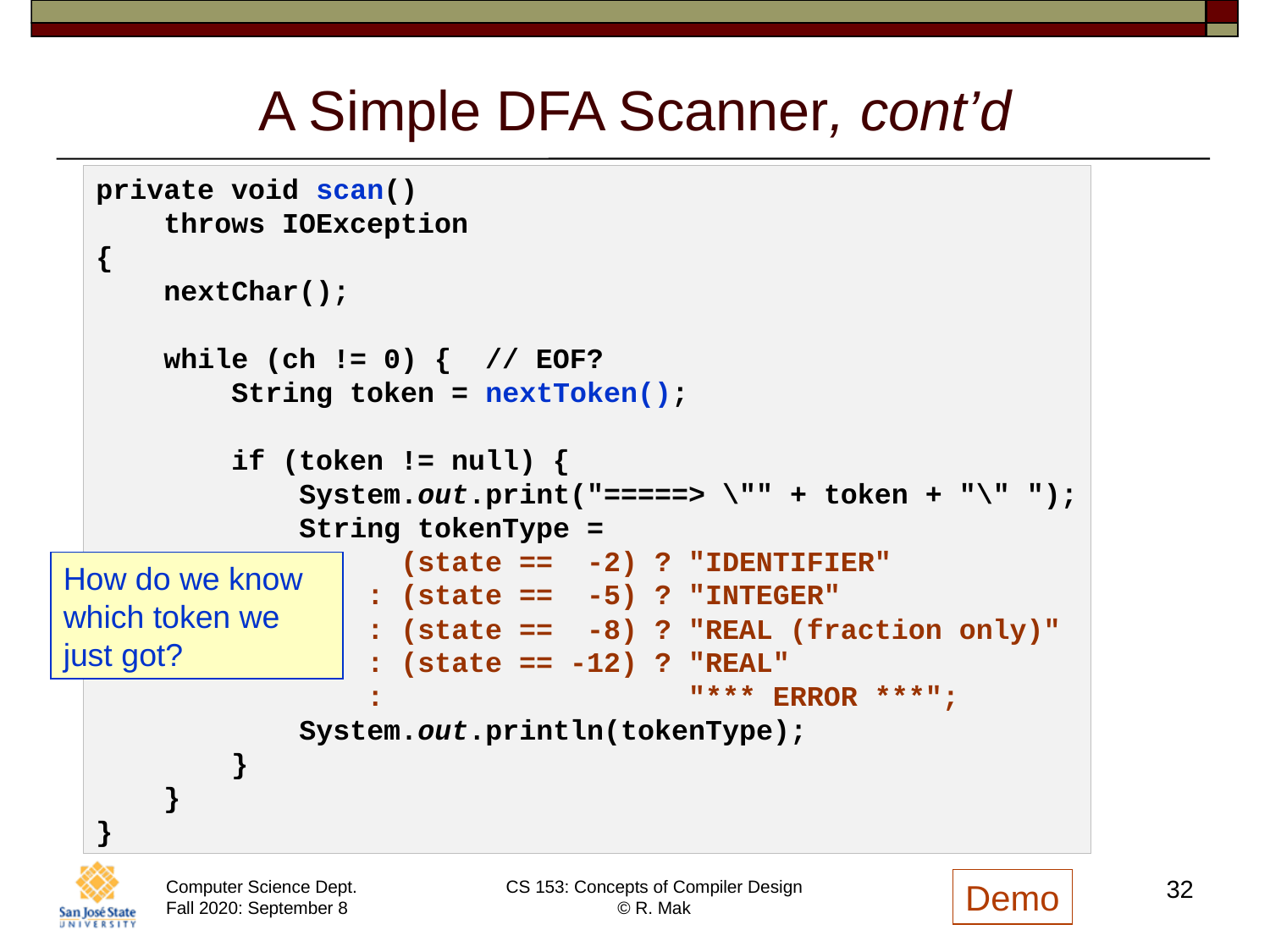

# A Simple DFA Scanner, cont’d
private void scan()
    throws IOException
{
    nextChar();

    while (ch != 0) {  // EOF?
        String token = nextToken();

        if (token != null) {
            System.out.print("=====> \"" + token + "\" ");
            String tokenType =
                  (state ==  -2) ? "IDENTIFIER"
                : (state ==  -5) ? "INTEGER"
                : (state ==  -8) ? "REAL (fraction only)"
                : (state == -12) ? "REAL"
                :                  "*** ERROR ***";
            System.out.println(tokenType);
        }
    }
}
How do we know which token we just got?
32
Demo